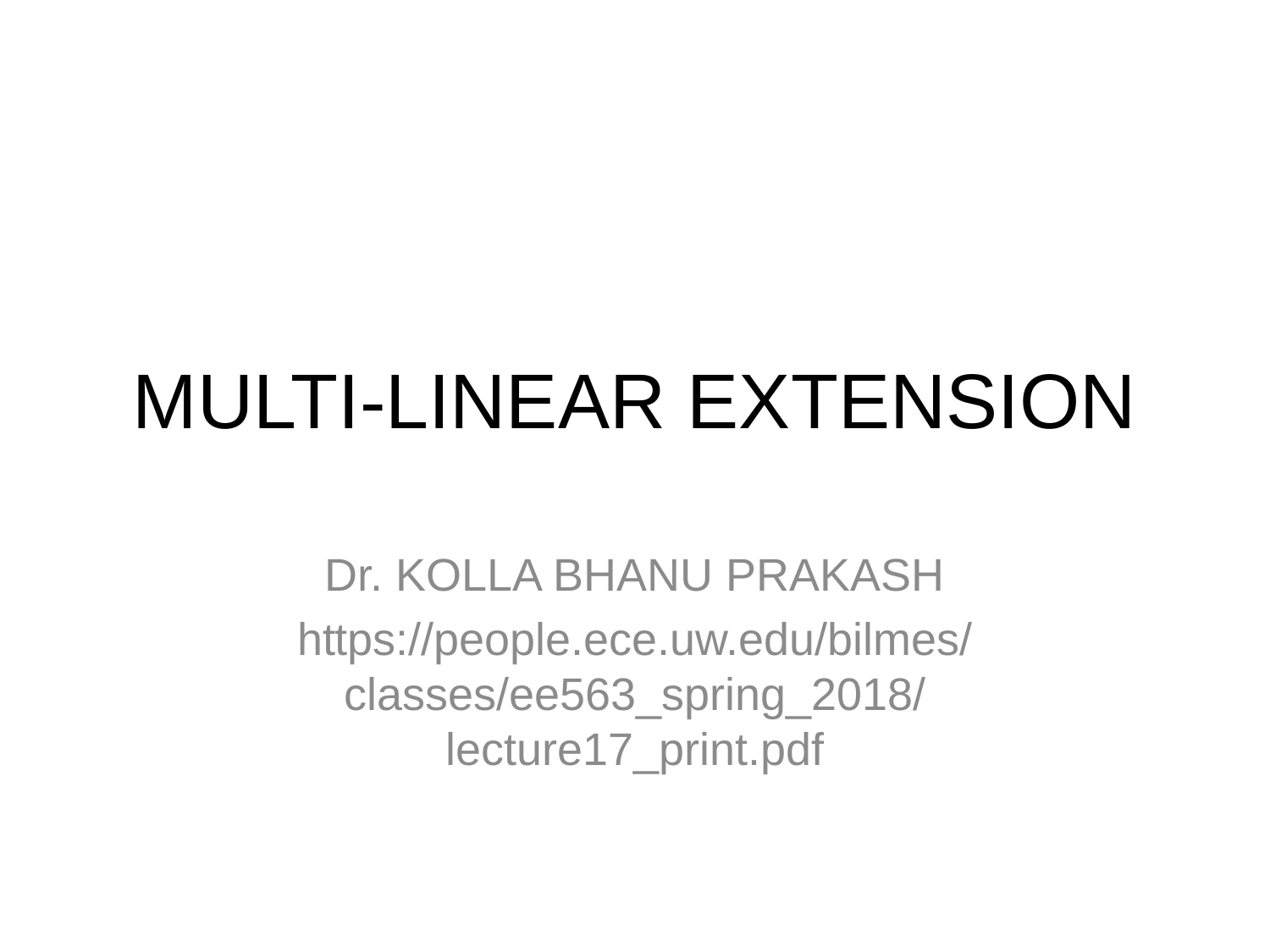

# MULTI-LINEAR EXTENSION
Dr. KOLLA BHANU PRAKASH
https://people.ece.uw.edu/bilmes/classes/ee563_spring_2018/lecture17_print.pdf